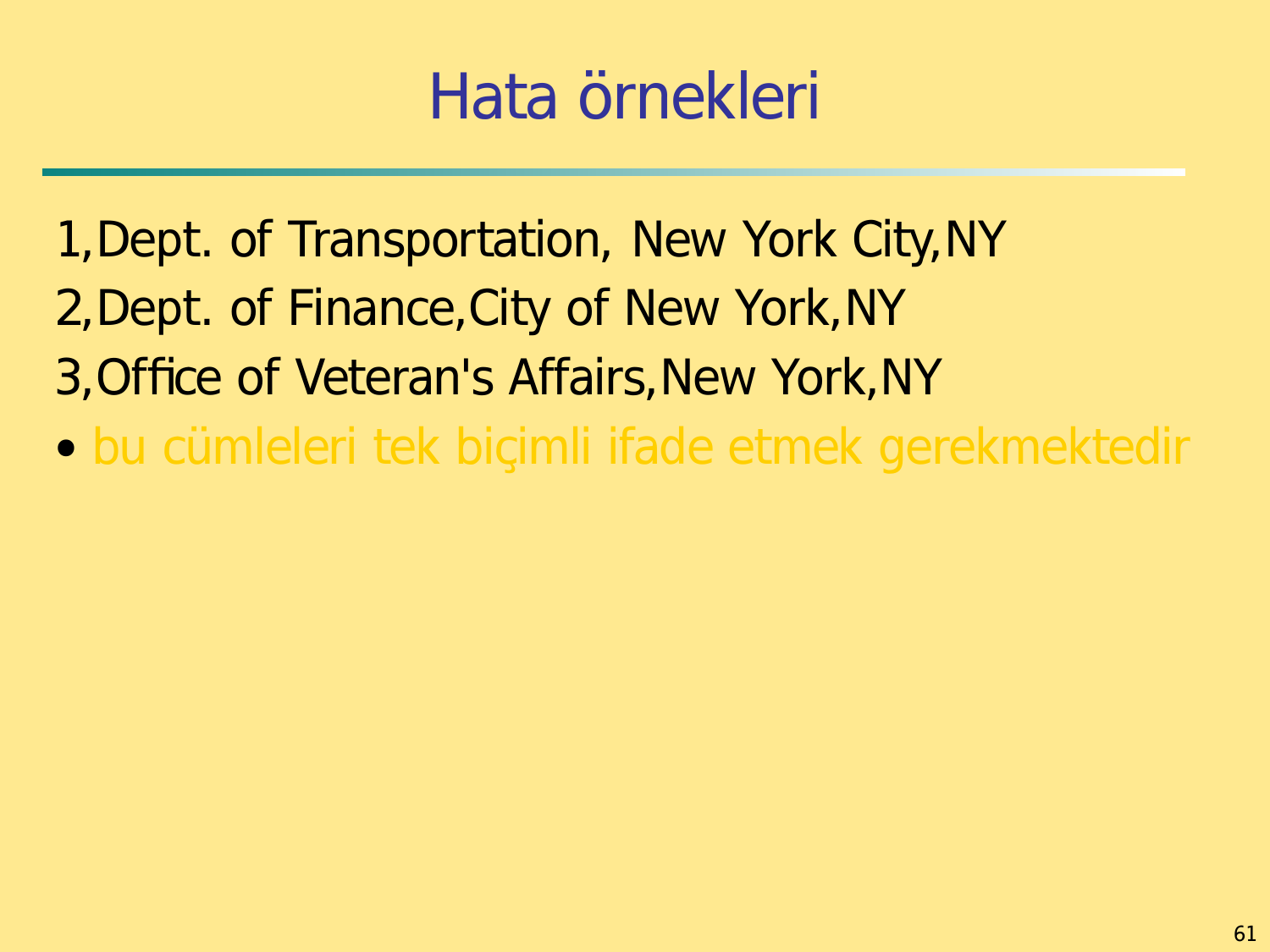

# Hata örnekleri
1,Dept. of Transportation, New York City,NY
2,Dept. of Finance,City of New York,NY
3,Office of Veteran's Affairs,New York,NY
• bu cümleleri tek biçimli ifade etmek gerekmektedir
61